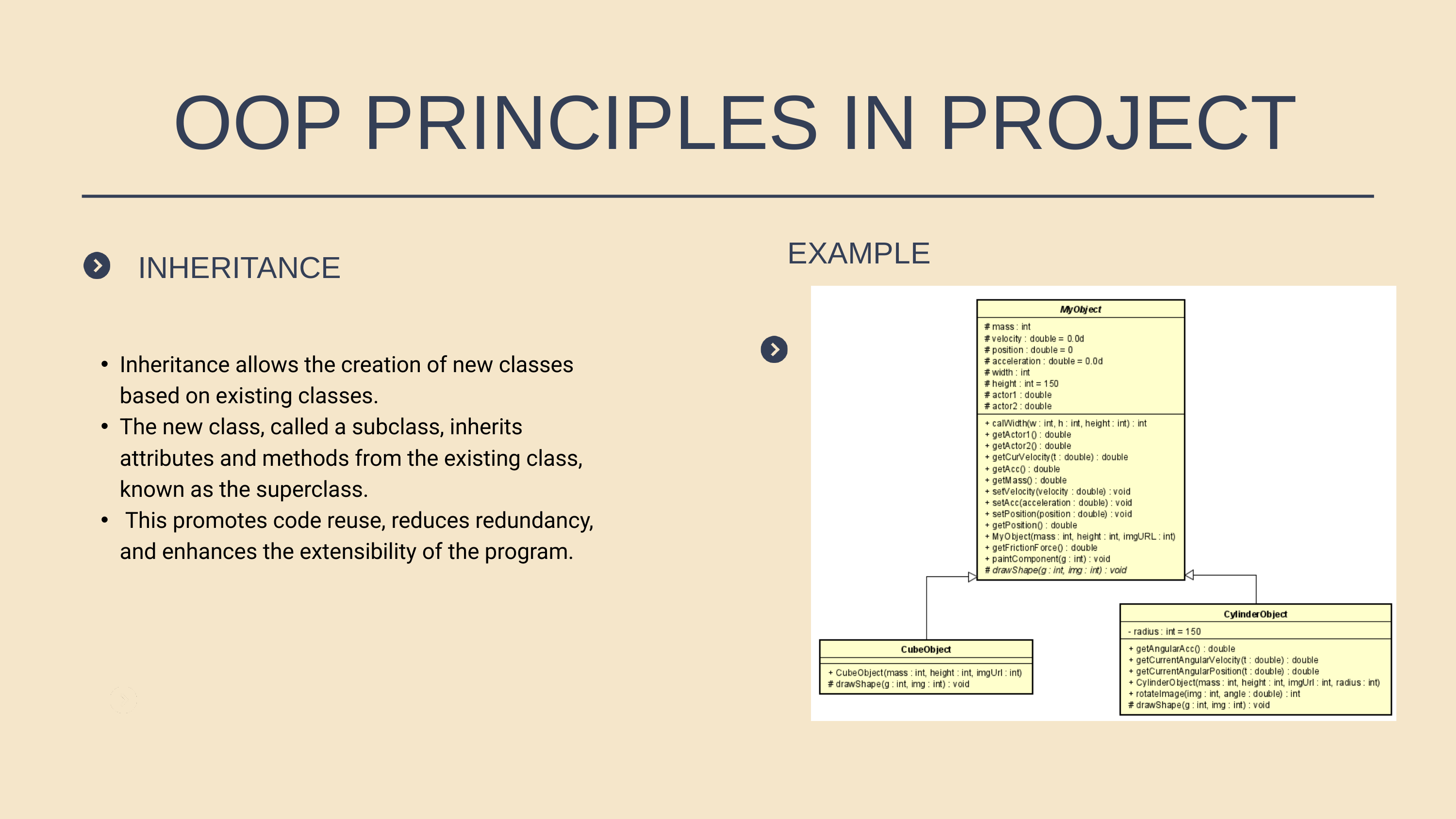

OOP PRINCIPLES IN PROJECT

EXAMPLE
INHERITANCE

Inheritance allows the creation of new classes based on existing classes.
The new class, called a subclass, inherits attributes and methods from the existing class, known as the superclass.
 This promotes code reuse, reduces redundancy, and enhances the extensibility of the program.
BY CLAUDIA ALVES